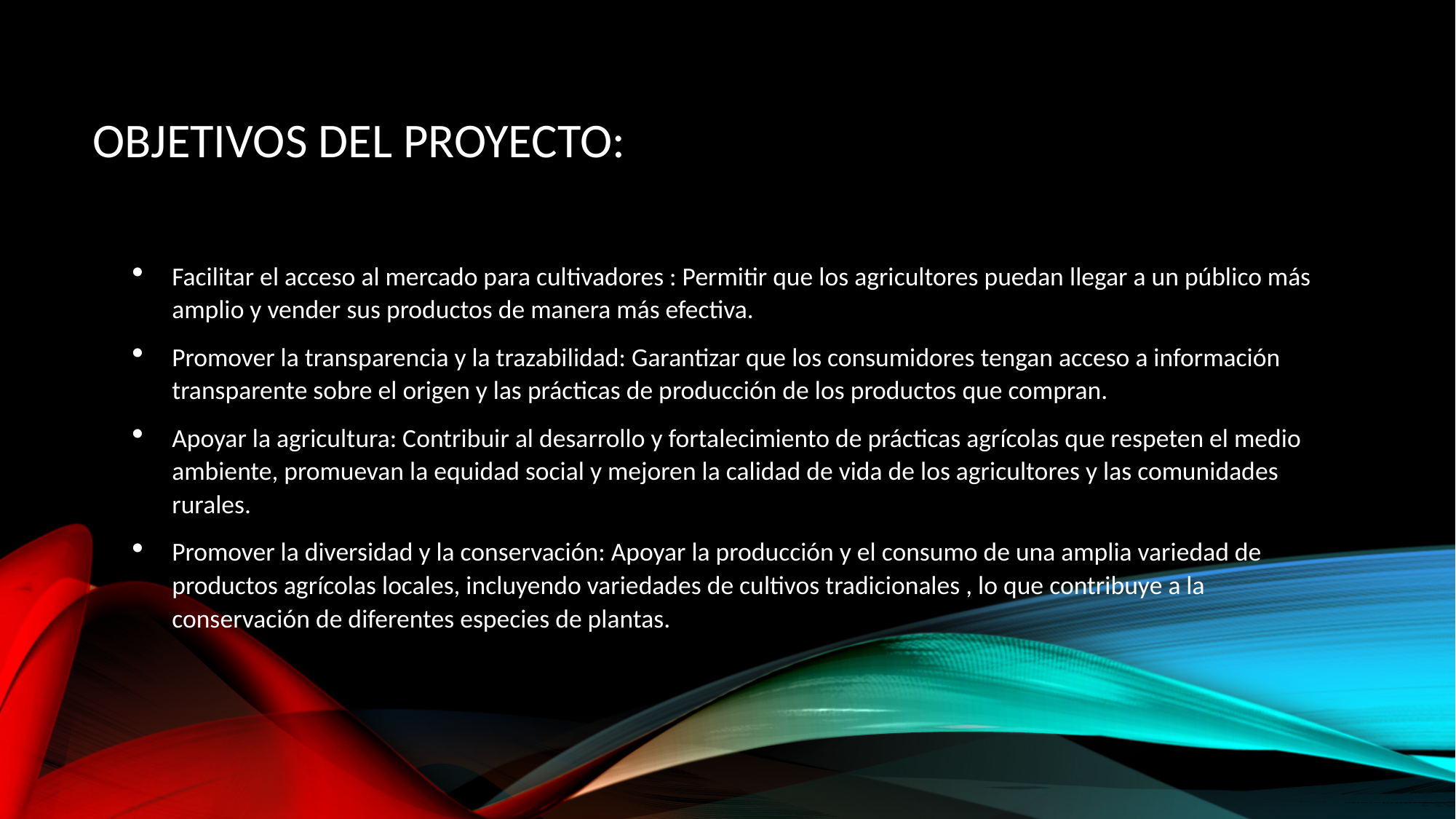

# Objetivos del proyecto:
Facilitar el acceso al mercado para cultivadores : Permitir que los agricultores puedan llegar a un público más amplio y vender sus productos de manera más efectiva.
Promover la transparencia y la trazabilidad: Garantizar que los consumidores tengan acceso a información transparente sobre el origen y las prácticas de producción de los productos que compran.
Apoyar la agricultura: Contribuir al desarrollo y fortalecimiento de prácticas agrícolas que respeten el medio ambiente, promuevan la equidad social y mejoren la calidad de vida de los agricultores y las comunidades rurales.
Promover la diversidad y la conservación: Apoyar la producción y el consumo de una amplia variedad de productos agrícolas locales, incluyendo variedades de cultivos tradicionales , lo que contribuye a la conservación de diferentes especies de plantas.